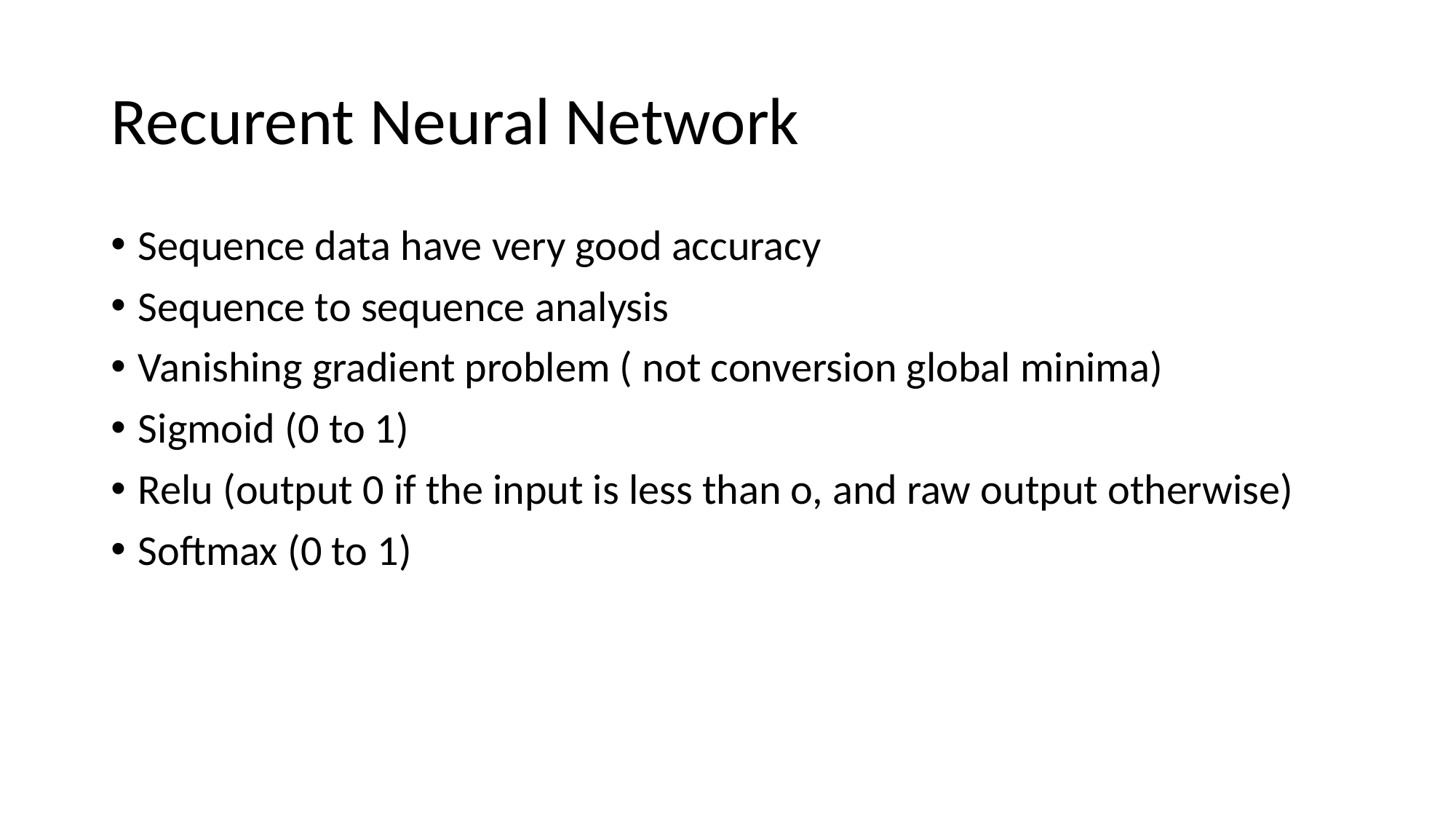

# Recurent Neural Network
Sequence data have very good accuracy
Sequence to sequence analysis
Vanishing gradient problem ( not conversion global minima)
Sigmoid (0 to 1)
Relu (output 0 if the input is less than o, and raw output otherwise)
Softmax (0 to 1)